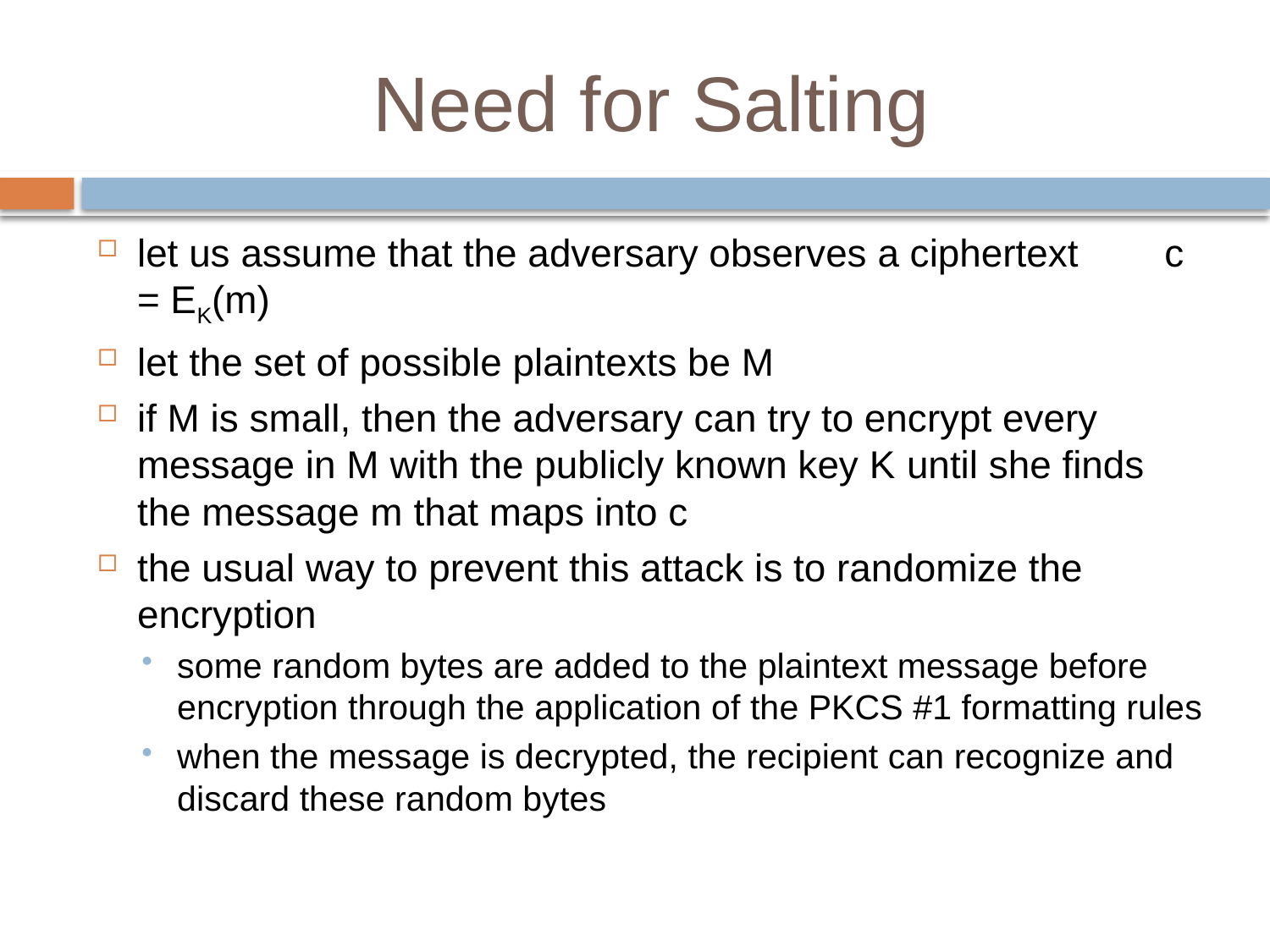

# Need for Salting
let us assume that the adversary observes a ciphertext        c = EK(m)
let the set of possible plaintexts be M
if M is small, then the adversary can try to encrypt every message in M with the publicly known key K until she finds the message m that maps into c
the usual way to prevent this attack is to randomize the encryption
some random bytes are added to the plaintext message before encryption through the application of the PKCS #1 formatting rules
when the message is decrypted, the recipient can recognize and discard these random bytes